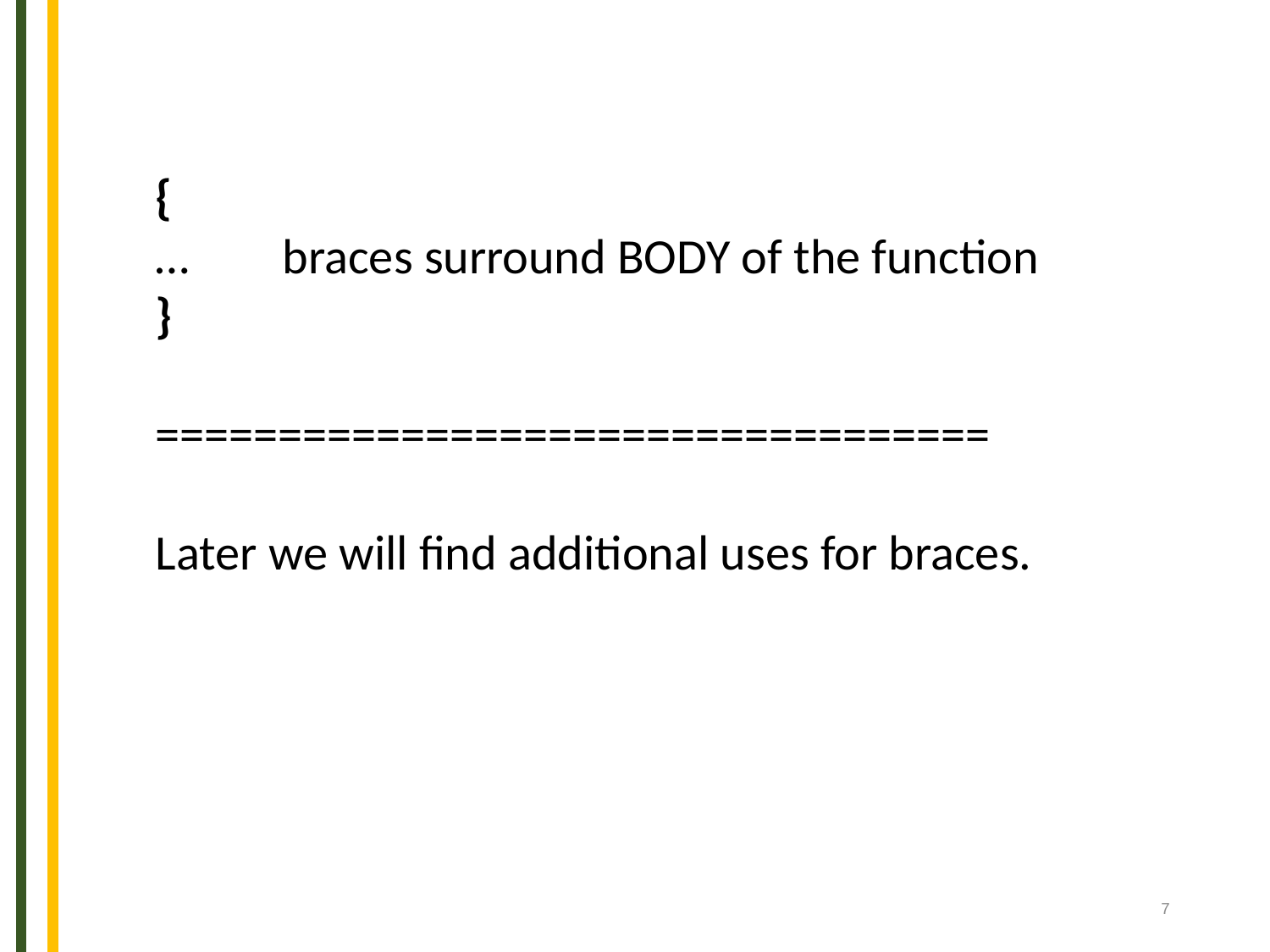

{
…	braces surround BODY of the function
}

==================================

Later we will find additional uses for braces.
7